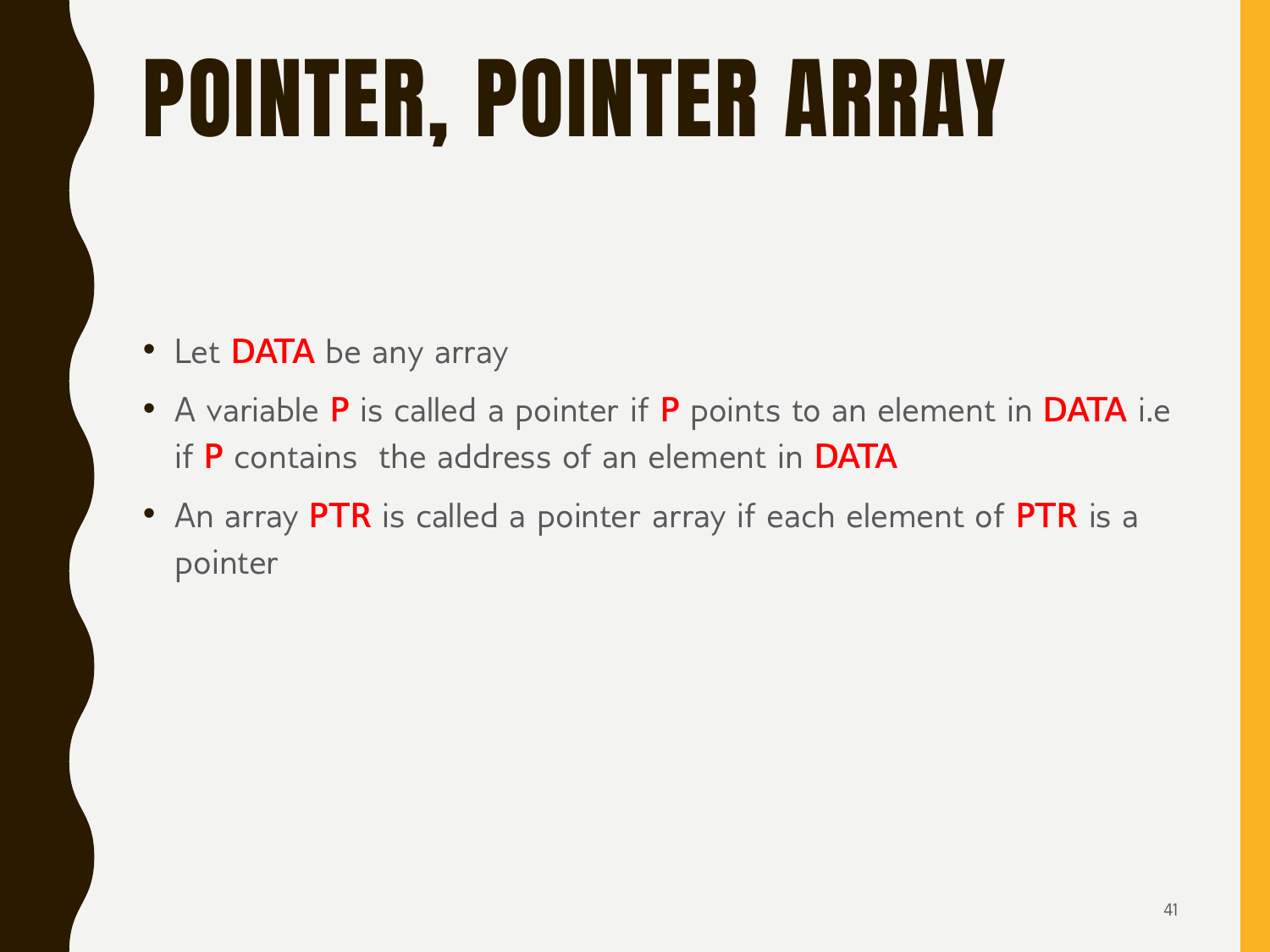

# Pointer, Pointer Array
Let DATA be any array
A variable P is called a pointer if P points to an element in DATA i.e if P contains  the address of an element in DATA
An array PTR is called a pointer array if each element of PTR is a pointer
41